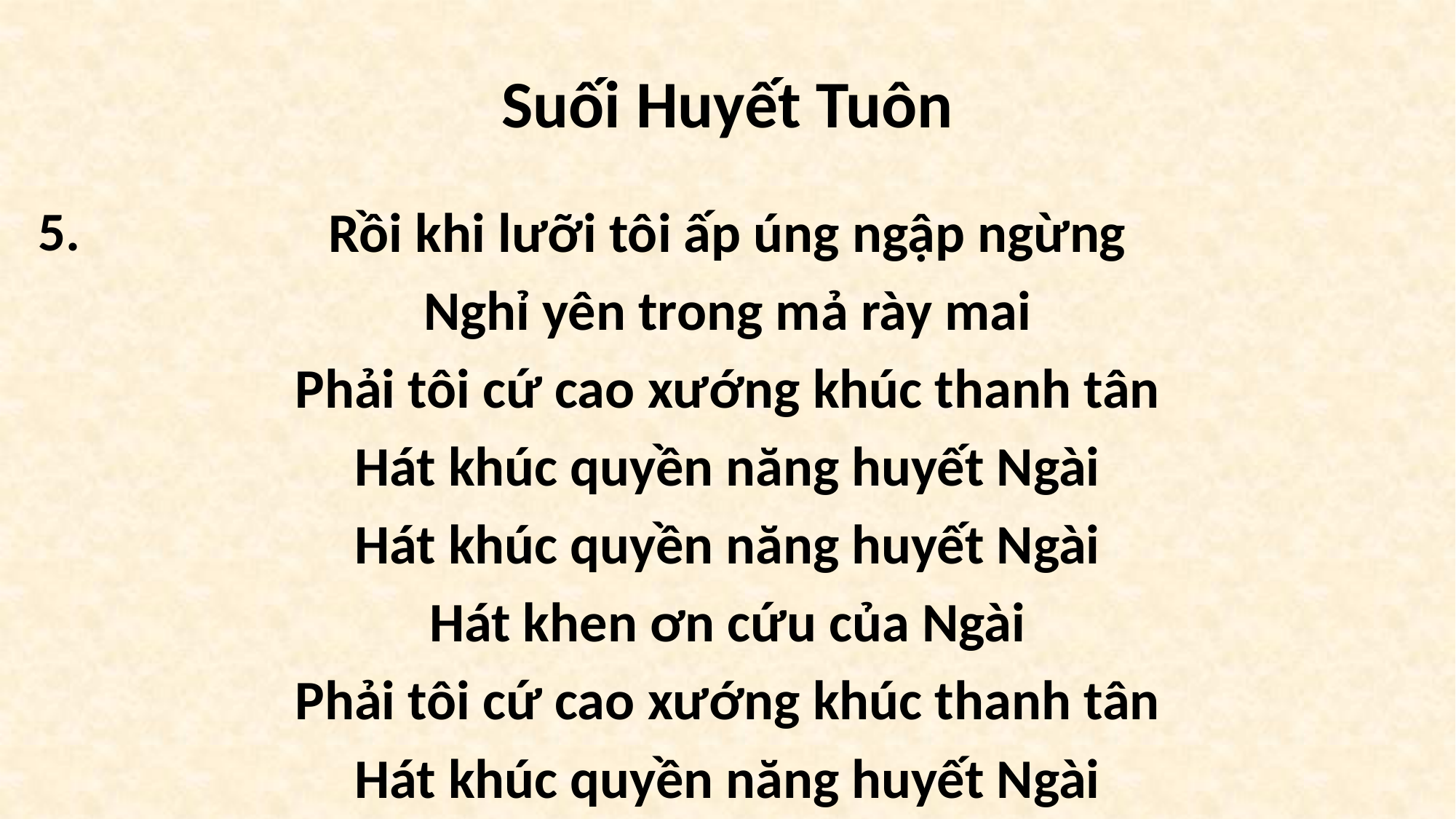

# Suối Huyết Tuôn
5.
Rồi khi lưỡi tôi ấp úng ngập ngừng
Nghỉ yên trong mả rày mai
Phải tôi cứ cao xướng khúc thanh tân
Hát khúc quyền năng huyết Ngài
Hát khúc quyền năng huyết Ngài
Hát khen ơn cứu của Ngài
Phải tôi cứ cao xướng khúc thanh tân
Hát khúc quyền năng huyết Ngài